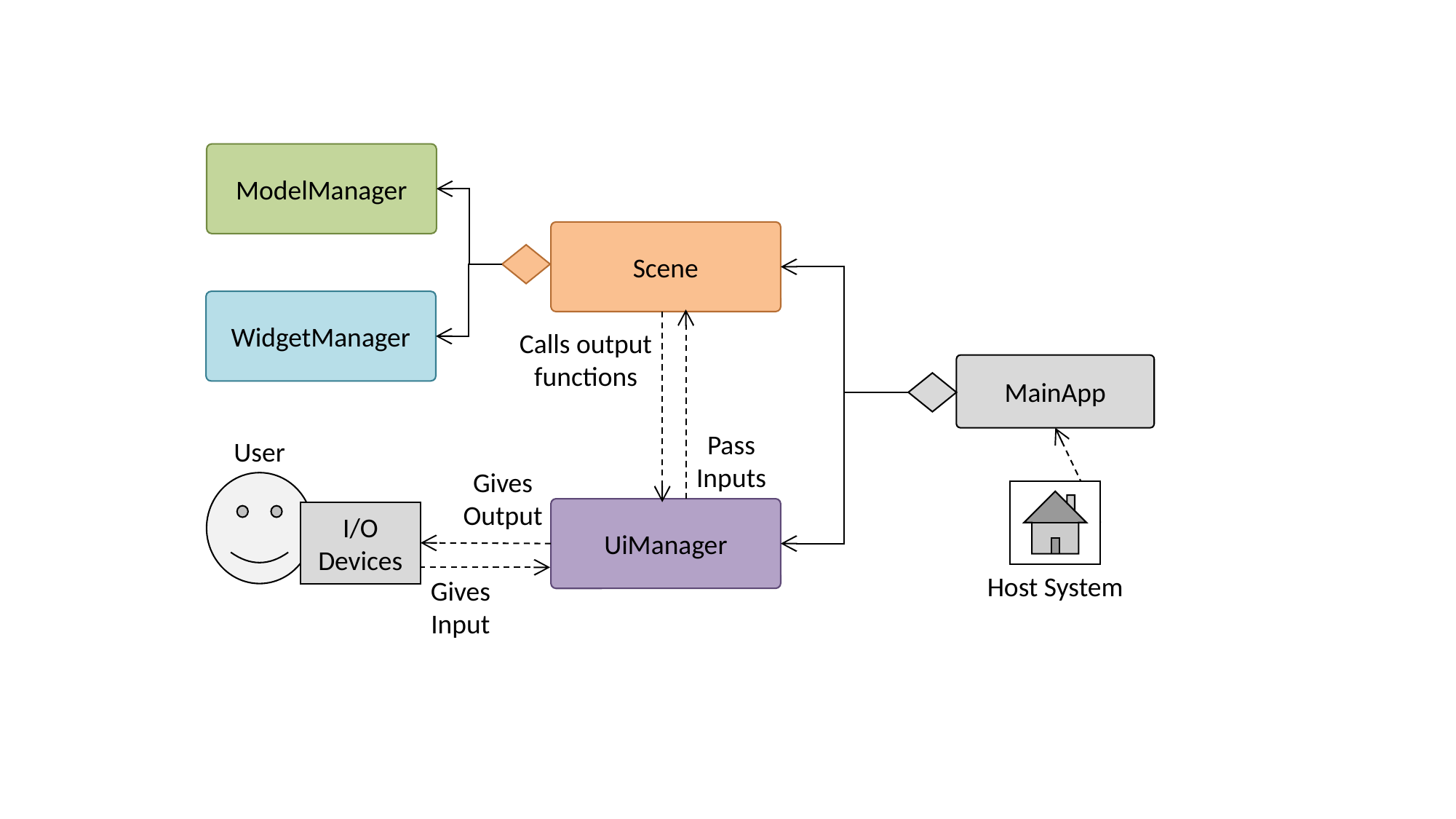

ModelManager
Scene

WidgetManager
Calls output functions
MainApp

Pass Inputs
User
Gives Output

UiManager
I/O Devices
Host System
Gives Input